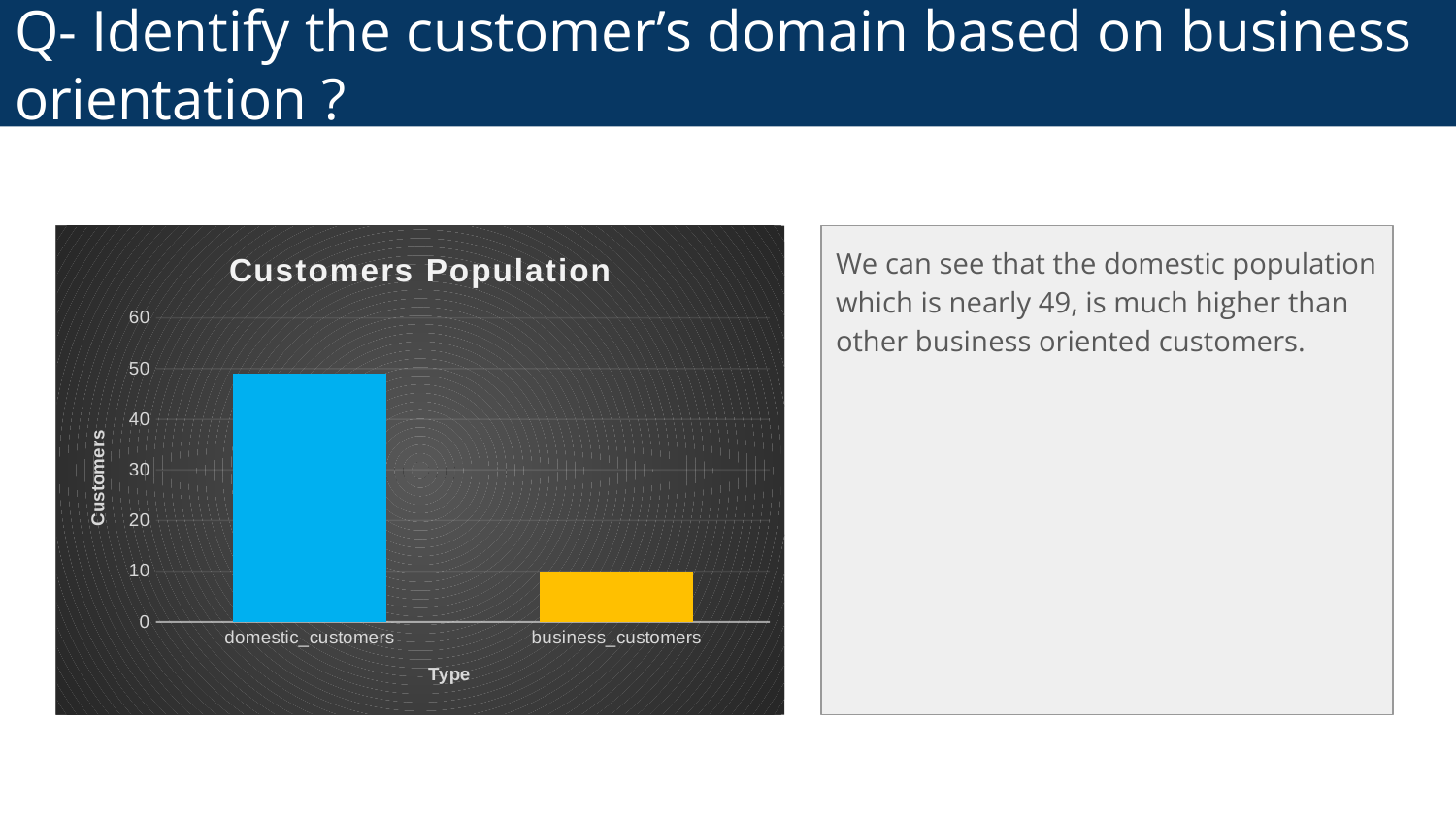

# Q- Identify the customer’s domain based on business orientation ?
<visualization>

### Chart: Customers Population

| Category |  |
|---|---|
| domestic_customers | 49.0 |
| business_customers | 10.0 |
We can see that the domestic population which is nearly 49, is much higher than other business oriented customers.